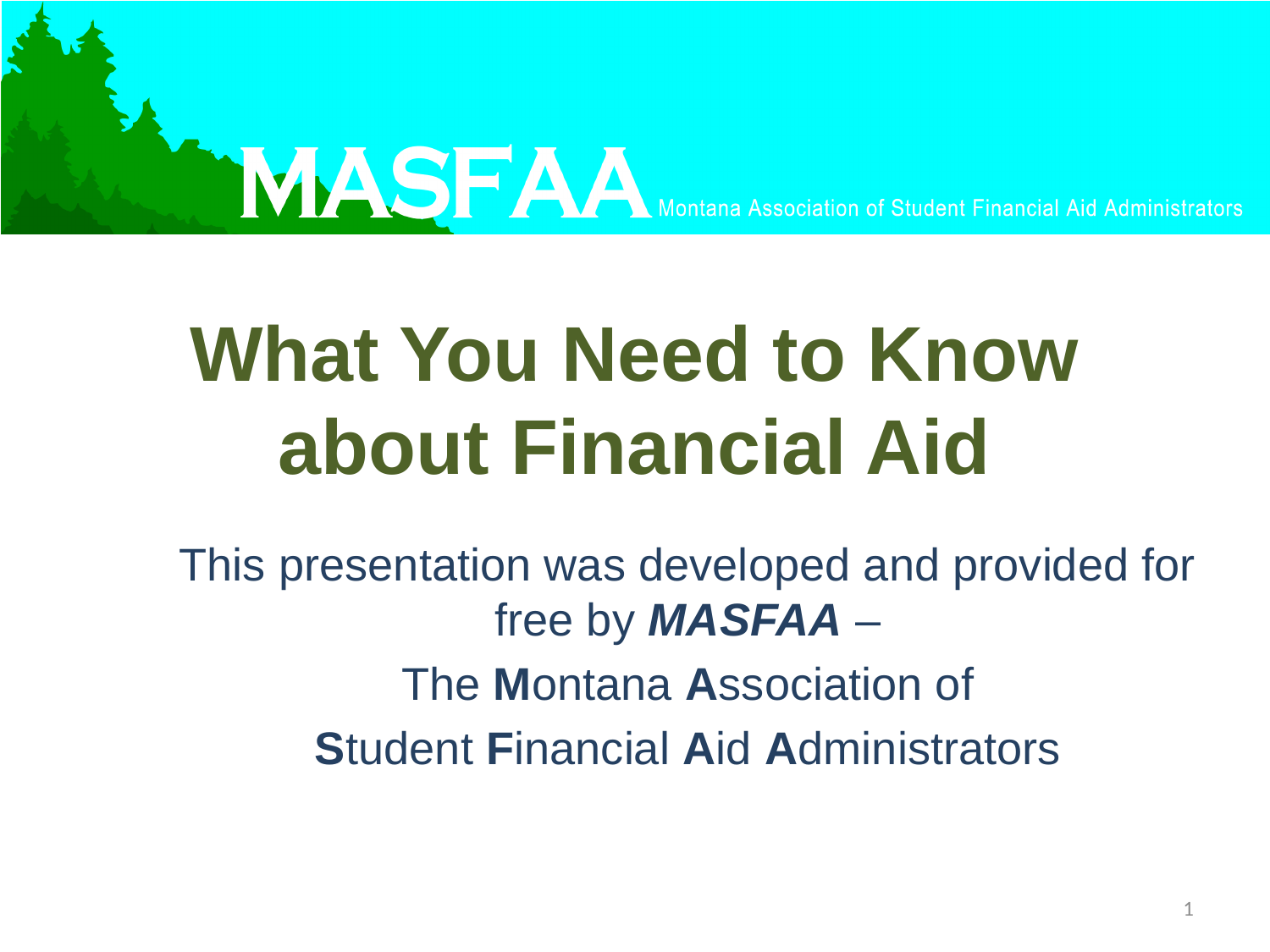

# What You Need to Know about Financial Aid
This presentation was developed and provided for free by MASFAA –
The Montana Association of
Student Financial Aid Administrators
1